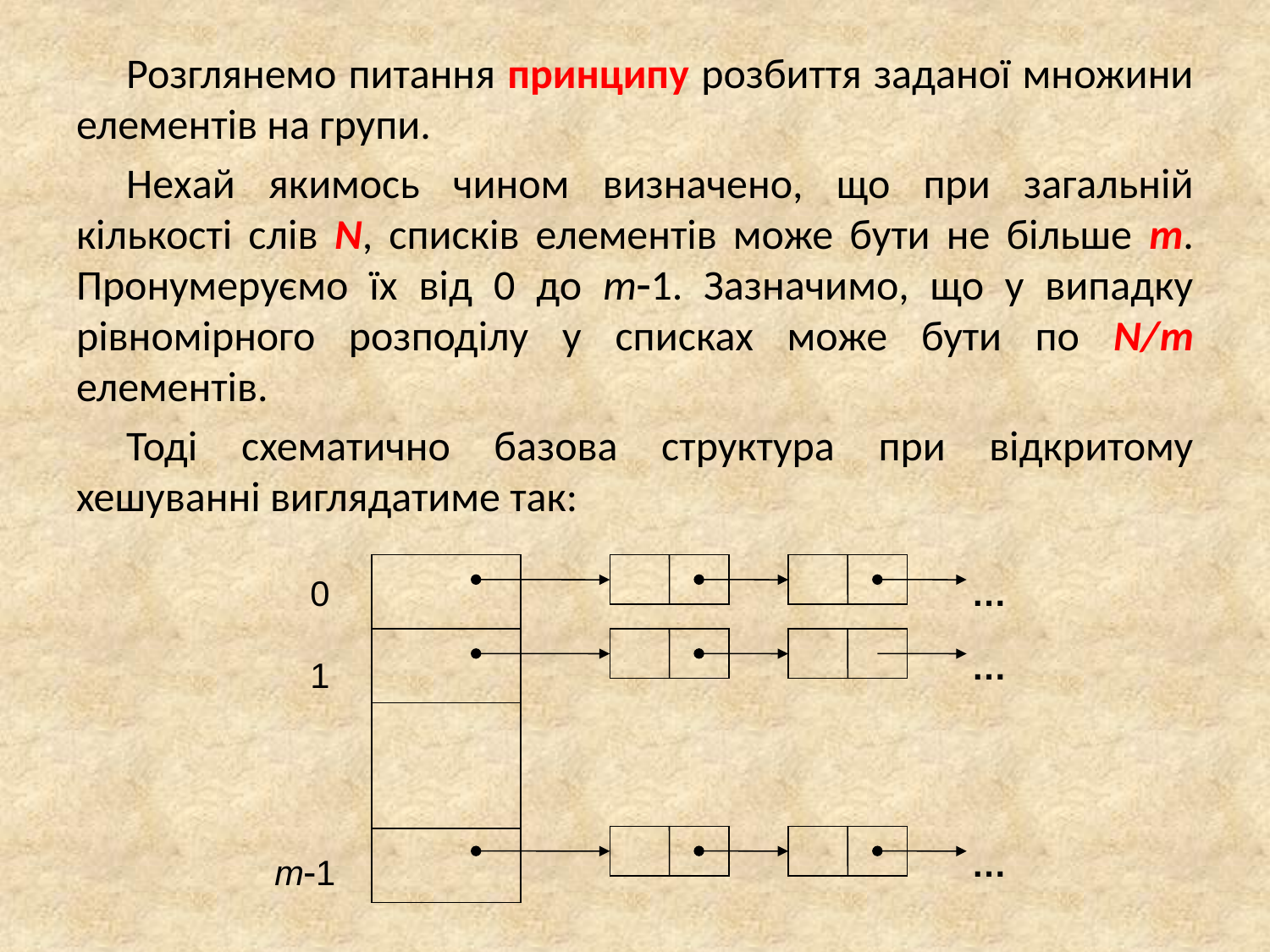

Розглянемо питання принципу розбиття заданої множини елементів на групи.
Нехай якимось чином визначено, що при загальній кількості слів N, списків елементів може бути не більше m. Пронумеруємо їх від 0 до m−1. Зазначимо, що у випадку рівномірного розподілу у списках може бути по N/m елементів.
Тоді схематично базова структура при відкритому хешуванні виглядатиме так:
0

…

…
1

…

m−1